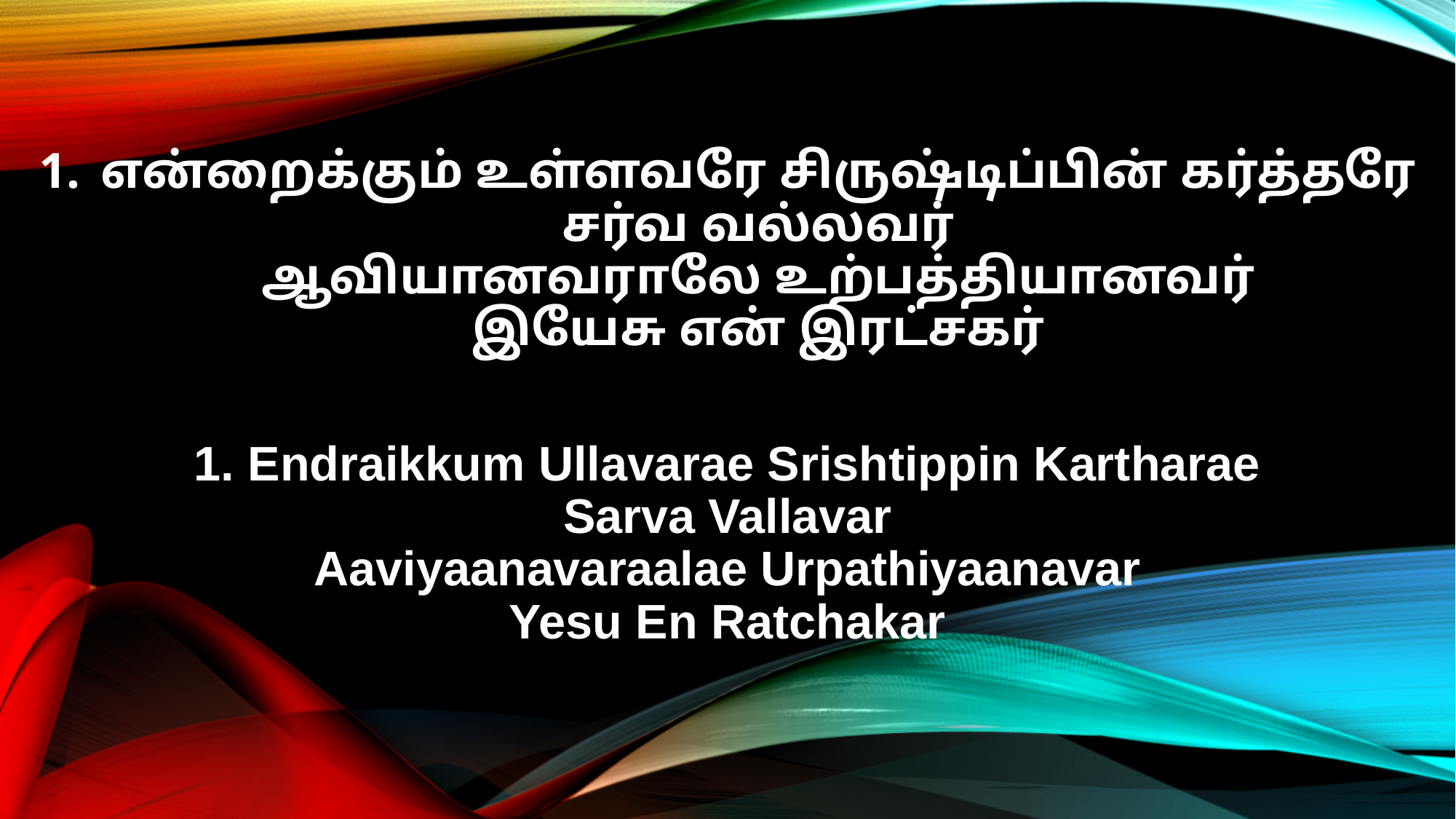

என்றைக்கும் உள்ளவரே சிருஷ்டிப்பின் கர்த்தரே
சர்வ வல்லவர்
ஆவியானவராலே உற்பத்தியானவர்
இயேசு என் இரட்சகர்

1. Endraikkum Ullavarae Srishtippin Kartharae
Sarva Vallavar
Aaviyaanavaraalae Urpathiyaanavar
Yesu En Ratchakar